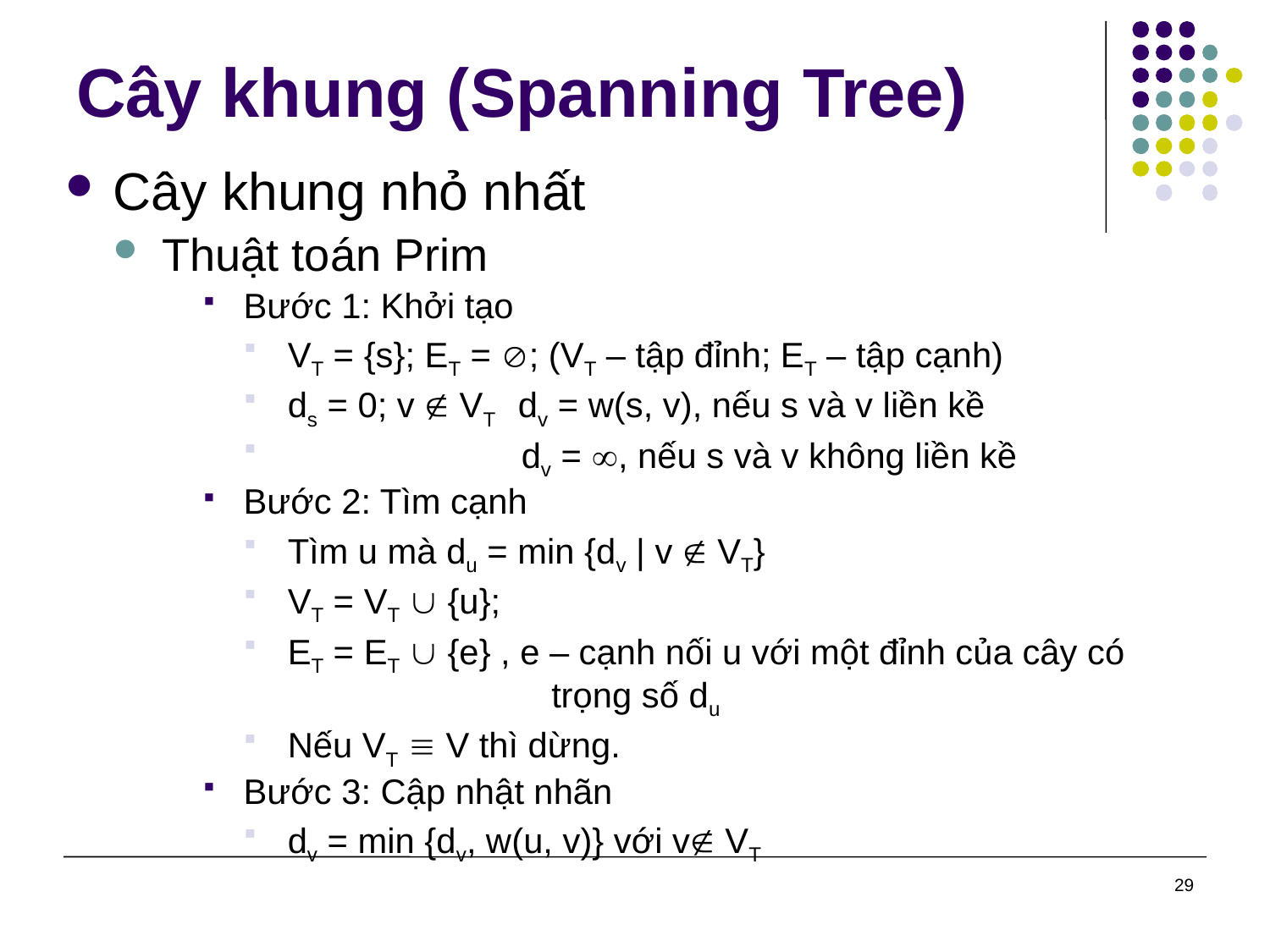

# Cây khung (Spanning Tree)
Cây khung nhỏ nhất
Thuật toán Prim
Bước 1: Khởi tạo
VT = {s}; ET = ∅; (VT – tập đỉnh; ET – tập cạnh)
ds = 0; v ∉ VT    dv = w(s, v), nếu s và v liền kề
                        dv = ∞, nếu s và v không liền kề
Bước 2: Tìm cạnh
Tìm u mà du = min {dv | v ∉ VT}
VT = VT ∪ {u};
ET = ET ∪ {e} , e – cạnh nối u với một đỉnh của cây có 			 trọng số du
Nếu VT ≡ V thì dừng.
Bước 3: Cập nhật nhãn
dv = min {dv, w(u, v)} với v∉ VT

29